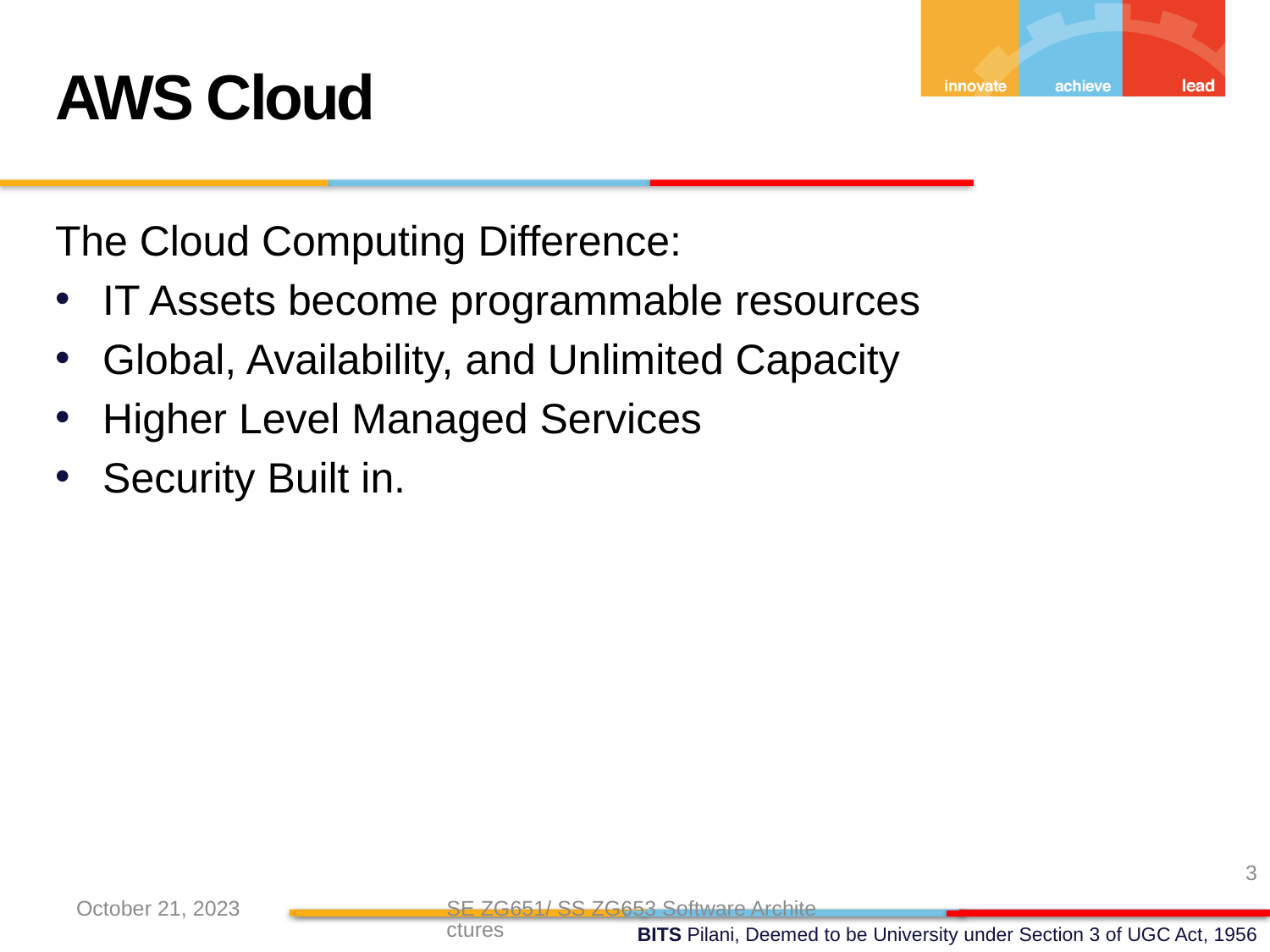

AWS Cloud
The Cloud Computing Difference:
IT Assets become programmable resources
Global, Availability, and Unlimited Capacity
Higher Level Managed Services
Security Built in.
3
October 21, 2023
SE ZG651/ SS ZG653 Software Architectures